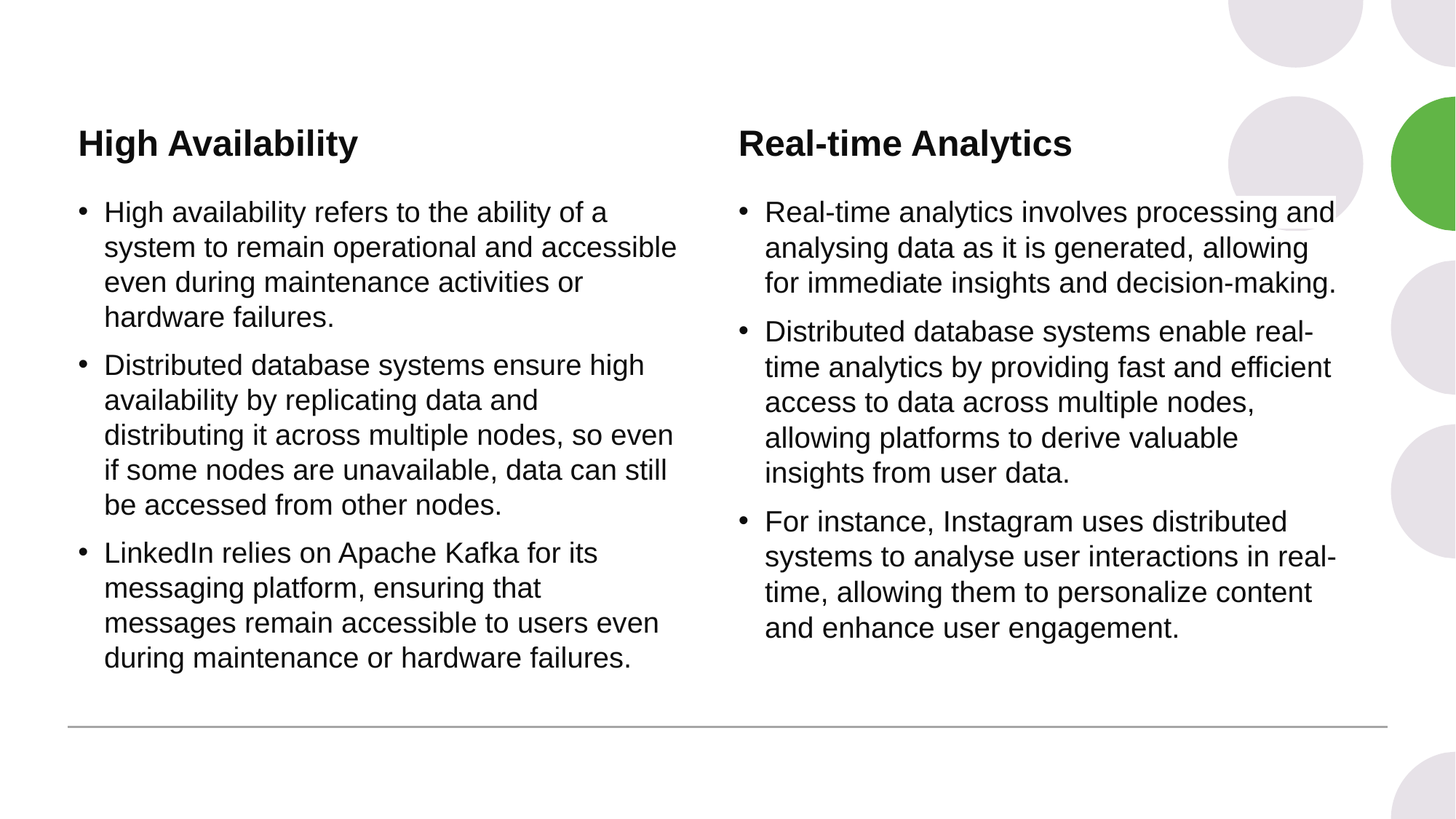

High Availability
Real-time Analytics
Real-time analytics involves processing and analysing data as it is generated, allowing for immediate insights and decision-making.
Distributed database systems enable real-time analytics by providing fast and efficient access to data across multiple nodes, allowing platforms to derive valuable insights from user data.
For instance, Instagram uses distributed systems to analyse user interactions in real-time, allowing them to personalize content and enhance user engagement.
High availability refers to the ability of a system to remain operational and accessible even during maintenance activities or hardware failures.
Distributed database systems ensure high availability by replicating data and distributing it across multiple nodes, so even if some nodes are unavailable, data can still be accessed from other nodes.
LinkedIn relies on Apache Kafka for its messaging platform, ensuring that messages remain accessible to users even during maintenance or hardware failures.